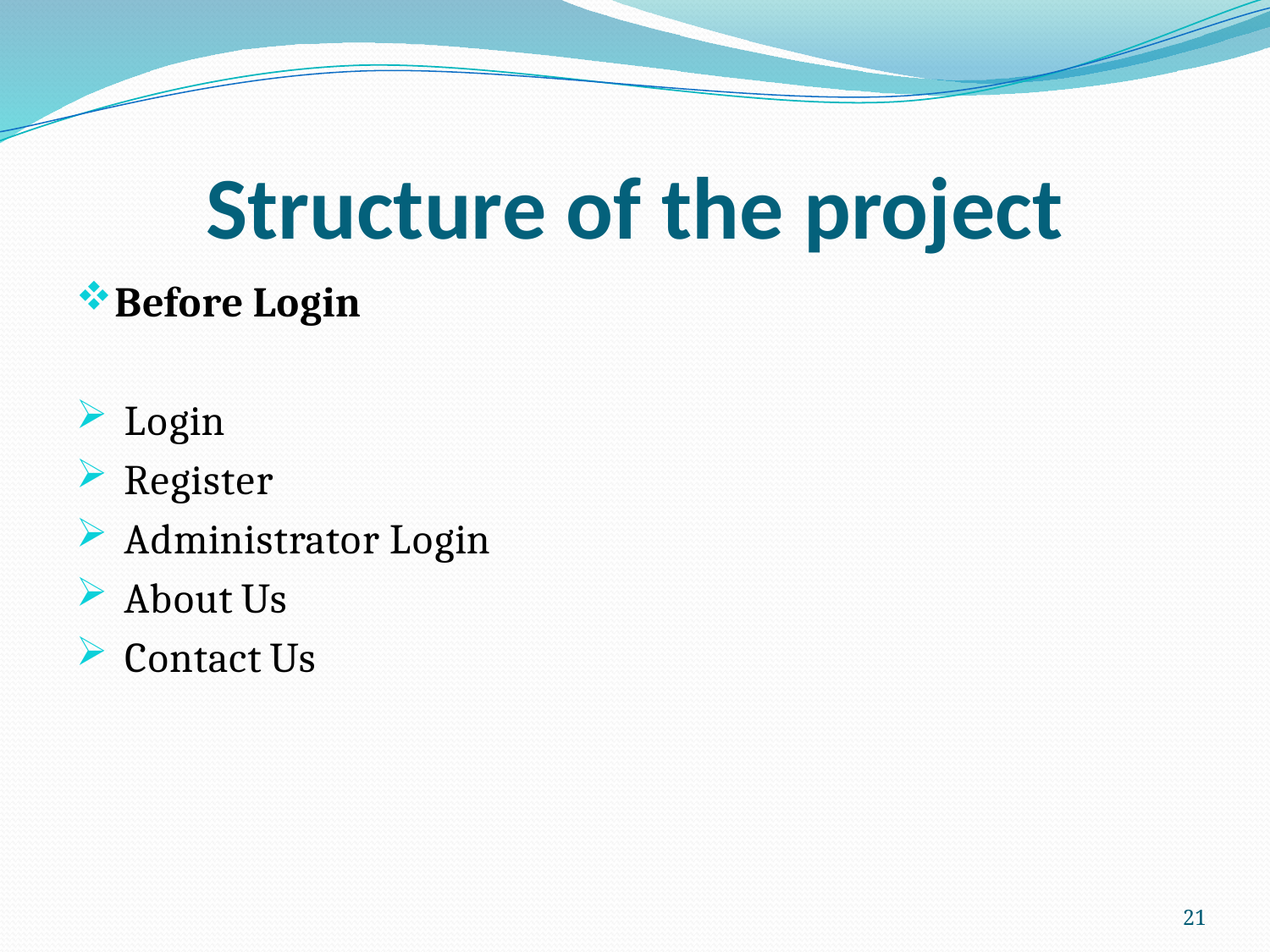

# Structure of the project
Before Login

 Login
 Register
 Administrator Login
 About Us
 Contact Us

21